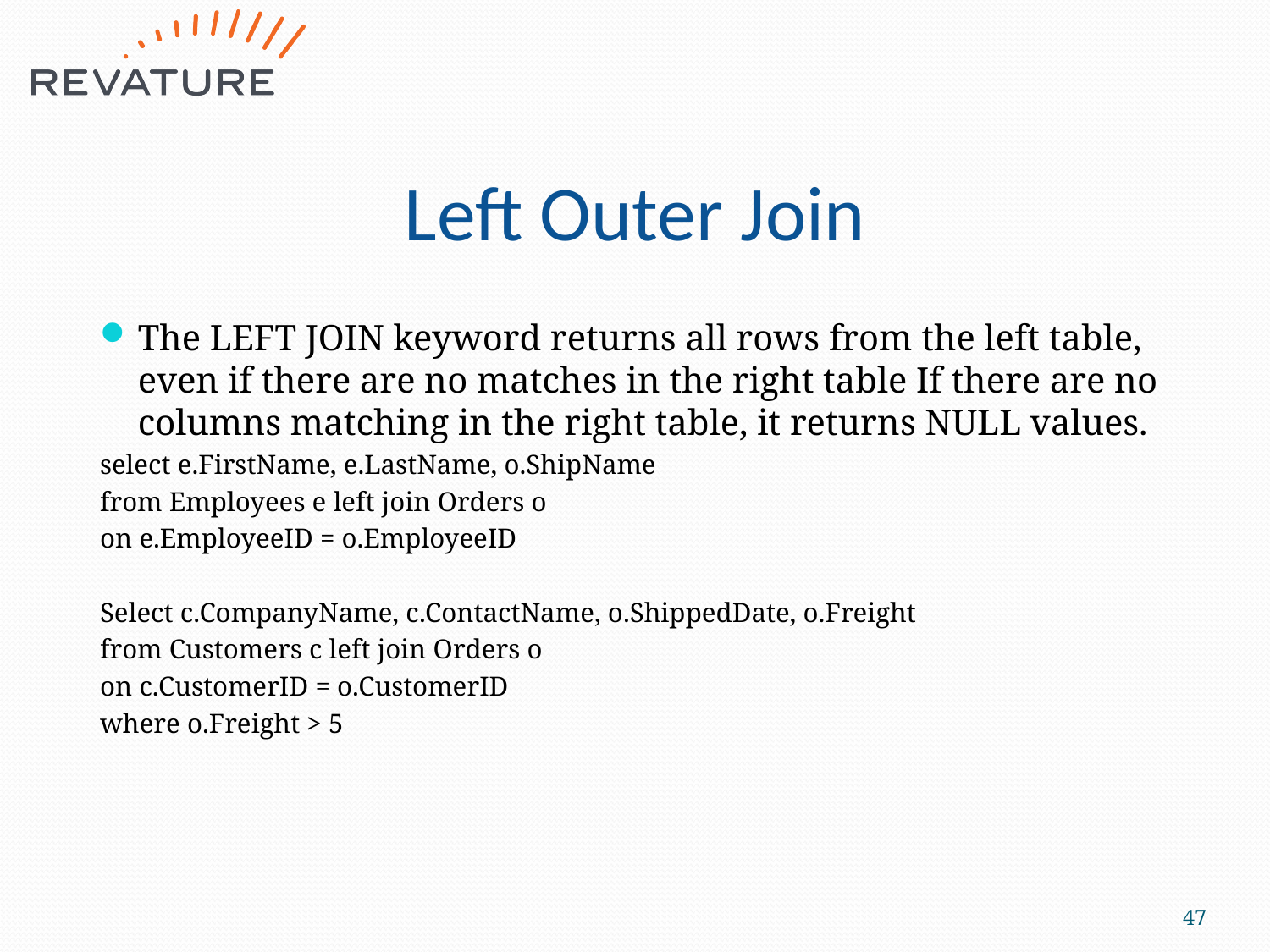

# Left Outer Join
The LEFT JOIN keyword returns all rows from the left table, even if there are no matches in the right table If there are no columns matching in the right table, it returns NULL values.
select e.FirstName, e.LastName, o.ShipName
from Employees e left join Orders o
on e.EmployeeID = o.EmployeeID

Select c.CompanyName, c.ContactName, o.ShippedDate, o.Freight
from Customers c left join Orders o
on c.CustomerID = o.CustomerID
where o.Freight > 5
47